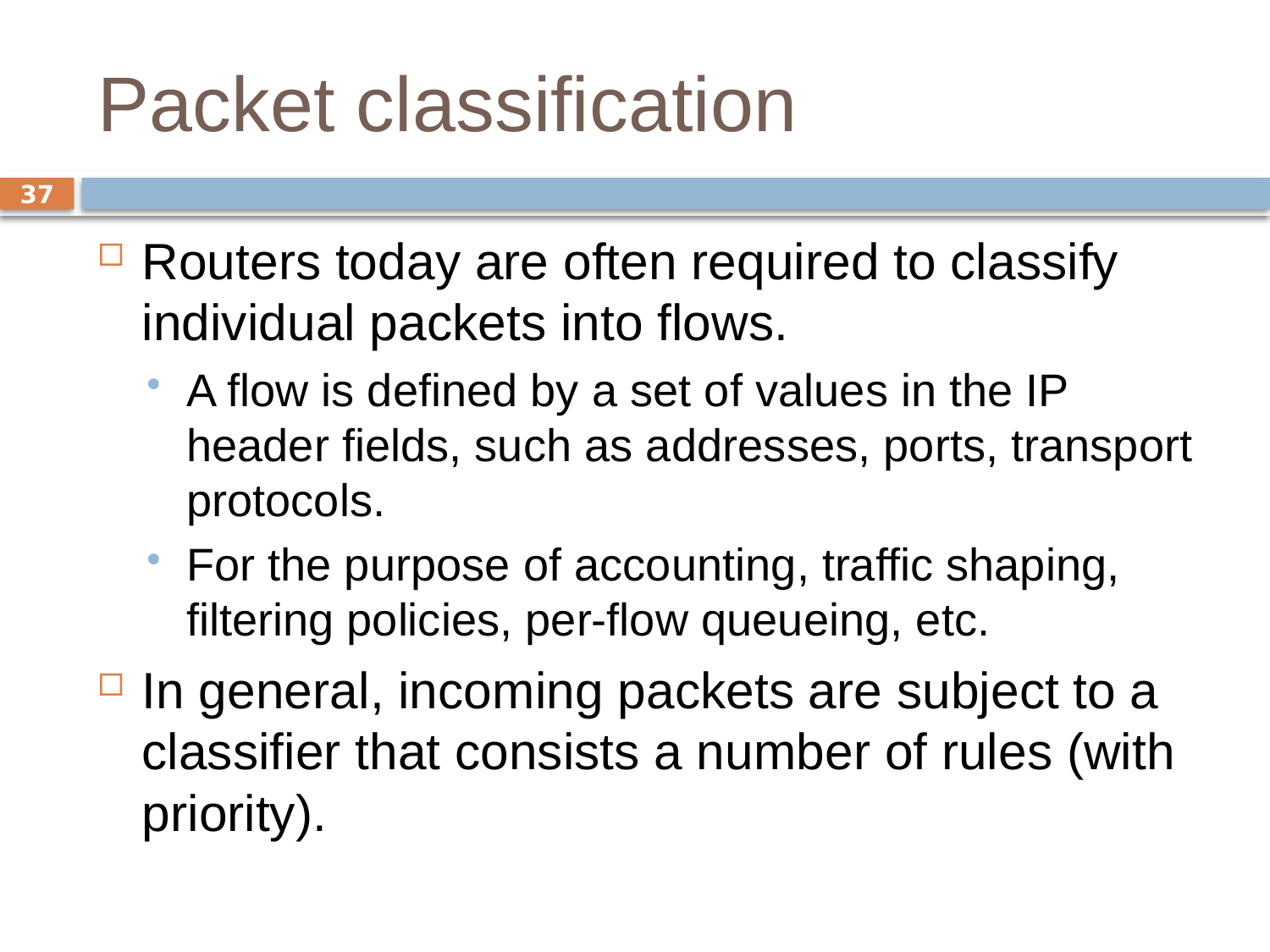

# Packet classification
37
Routers today are often required to classify individual packets into flows.
A flow is defined by a set of values in the IP header fields, such as addresses, ports, transport protocols.
For the purpose of accounting, traffic shaping, filtering policies, per-flow queueing, etc.
In general, incoming packets are subject to a classifier that consists a number of rules (with priority).